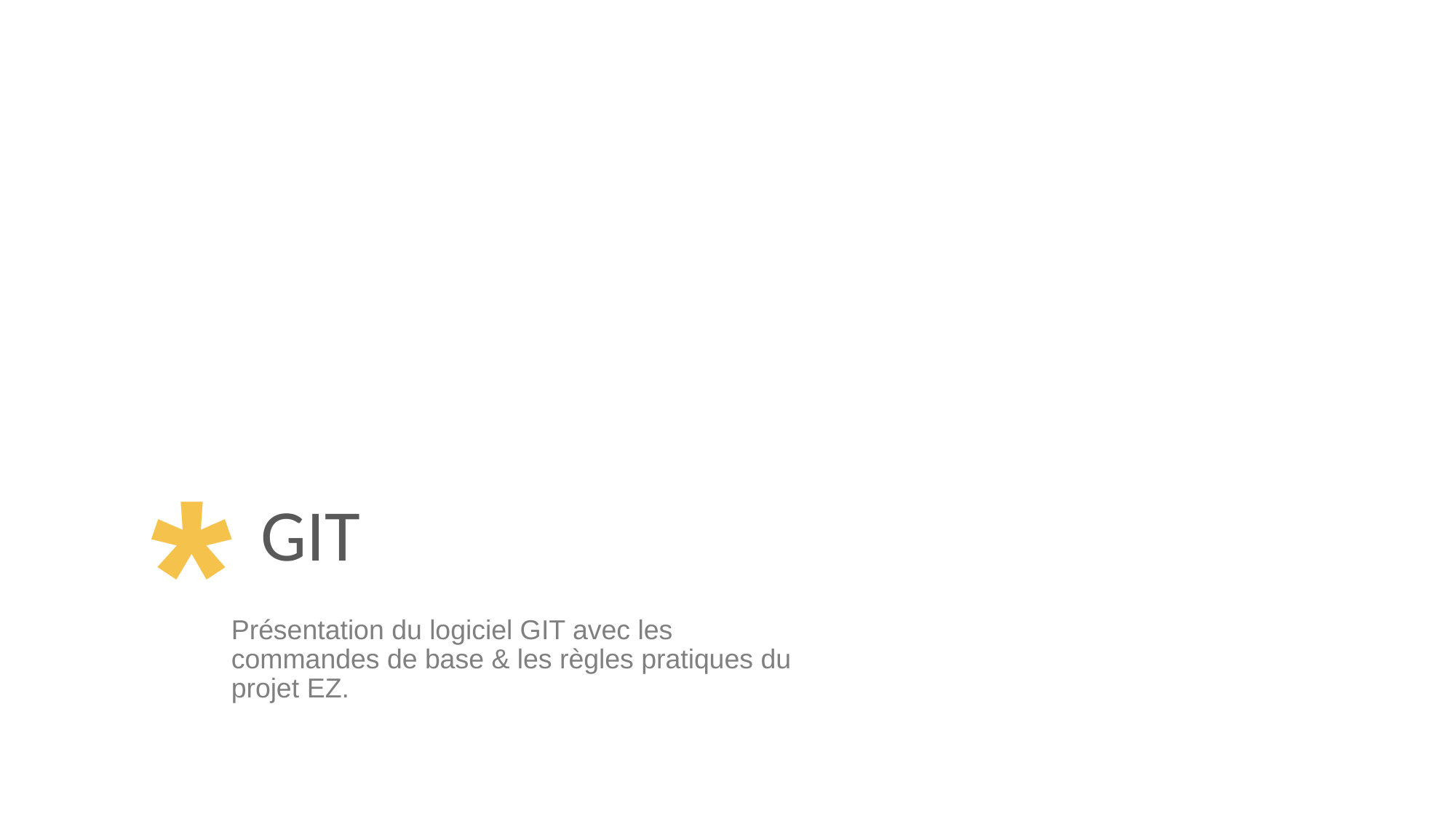

*
GIT
Présentation du logiciel GIT avec les commandes de base & les règles pratiques du projet EZ.